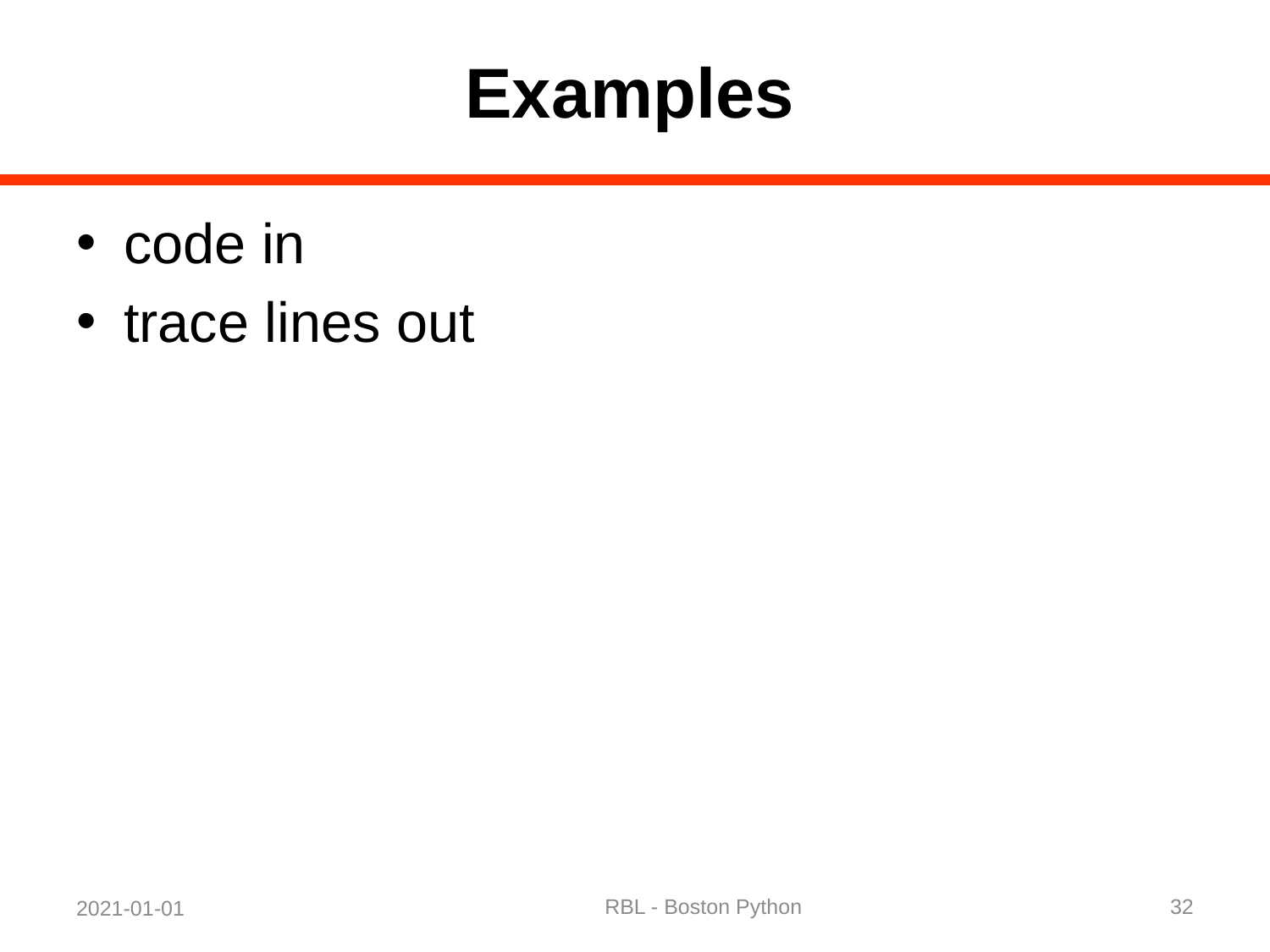

# Examples
code in
trace lines out
RBL - Boston Python
32
2021-01-01